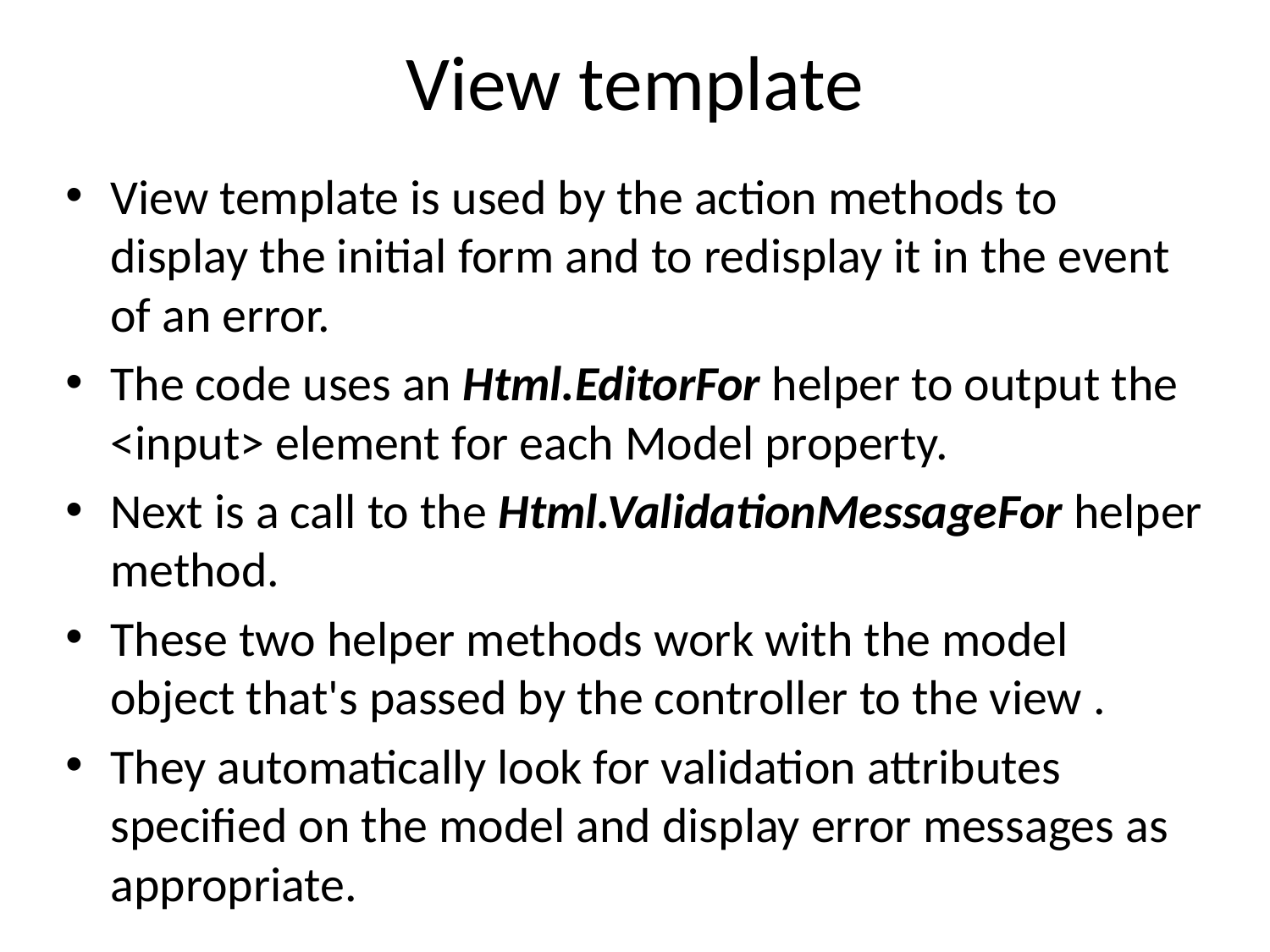

# View template
View template is used by the action methods to display the initial form and to redisplay it in the event of an error.
The code uses an Html.EditorFor helper to output the <input> element for each Model property.
Next is a call to the Html.ValidationMessageFor helper method.
These two helper methods work with the model object that's passed by the controller to the view .
They automatically look for validation attributes specified on the model and display error messages as appropriate.